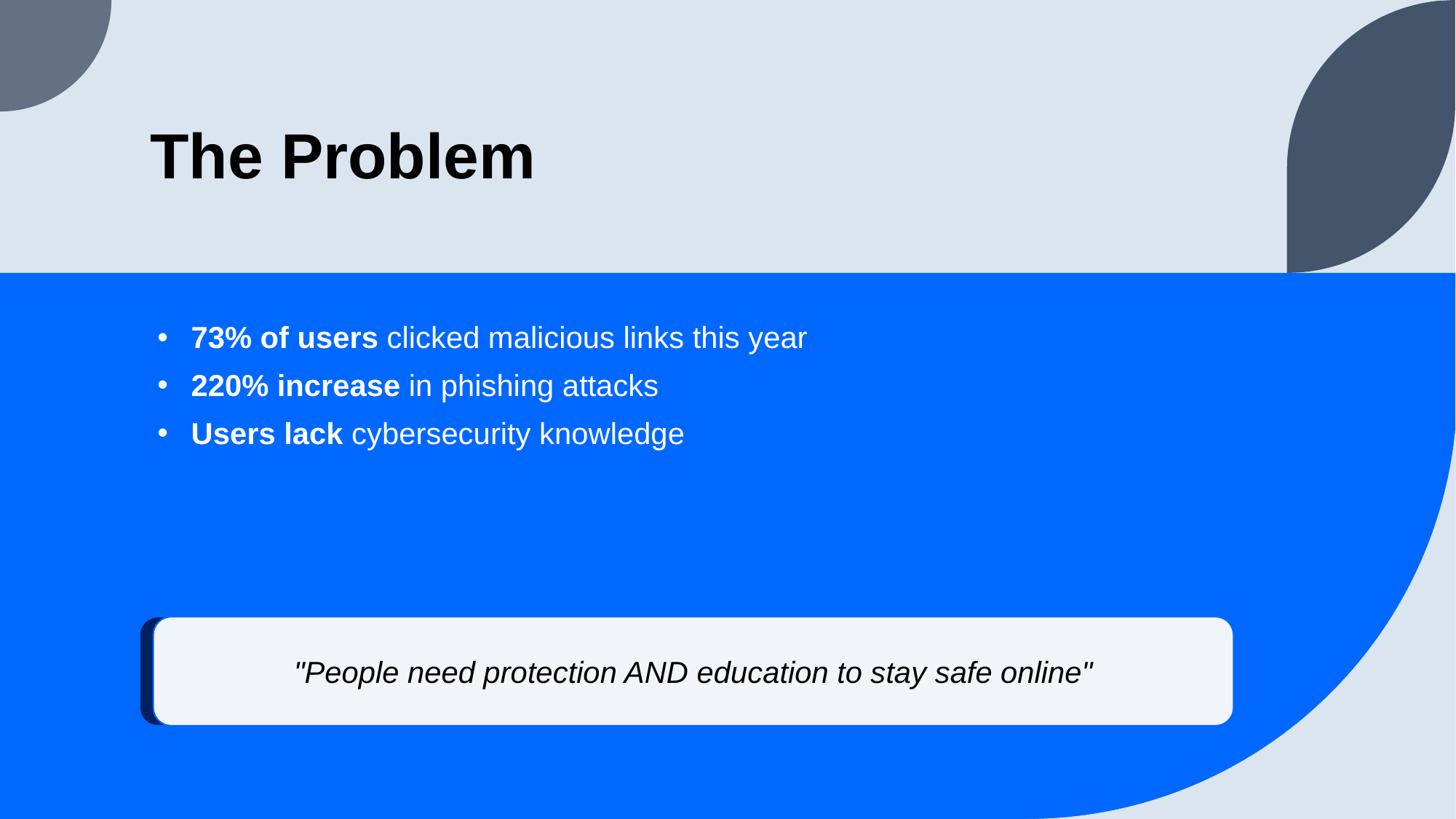

# The Problem
73% of users clicked malicious links this year
220% increase in phishing attacks
Users lack cybersecurity knowledge

"People need protection AND education to stay safe online"
"People need protection AND education to stay safe online"